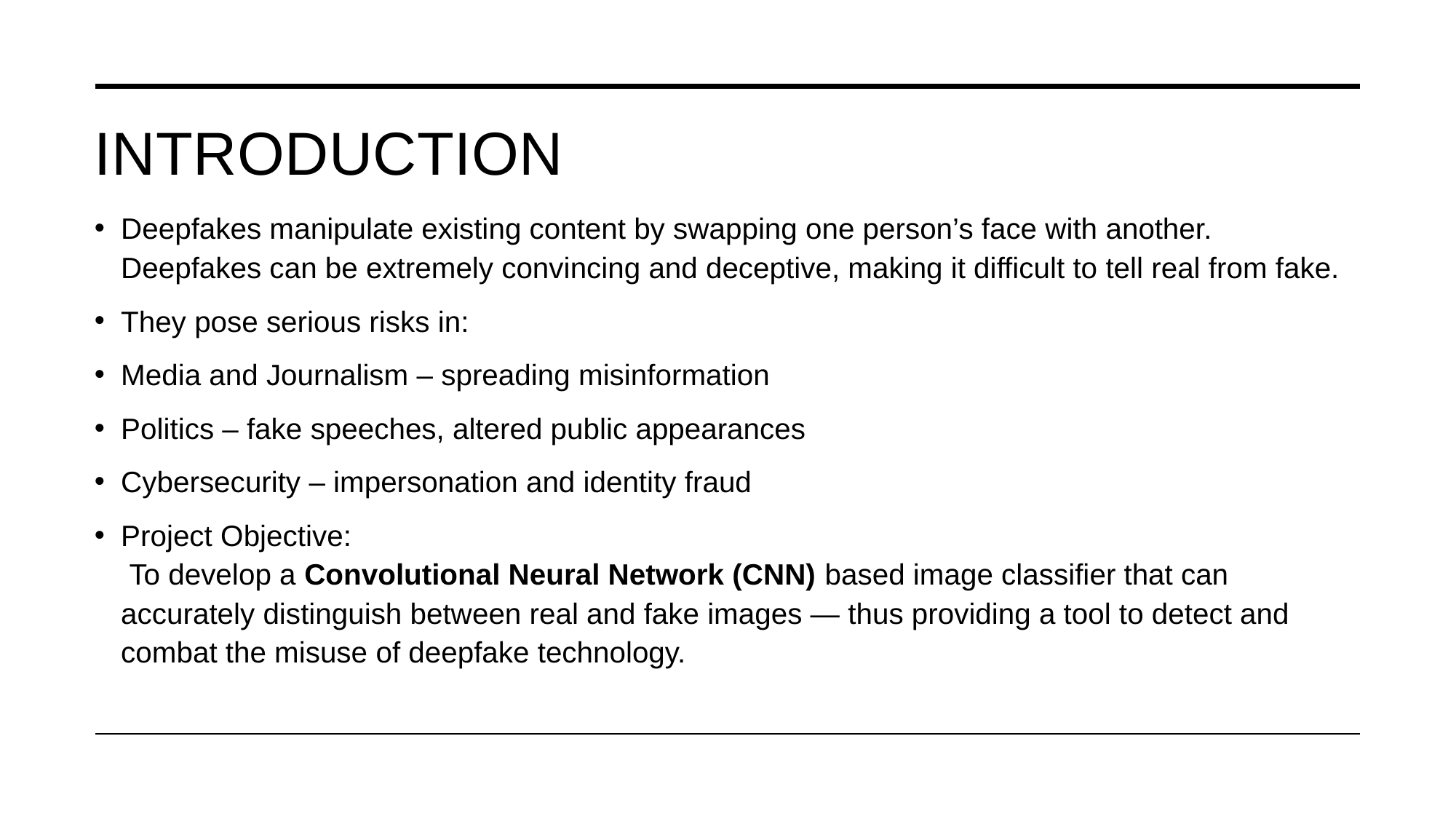

# INTRODUCTION
Deepfakes manipulate existing content by swapping one person’s face with another. Deepfakes can be extremely convincing and deceptive, making it difficult to tell real from fake.
They pose serious risks in:
Media and Journalism – spreading misinformation
Politics – fake speeches, altered public appearances
Cybersecurity – impersonation and identity fraud
Project Objective:
 To develop a Convolutional Neural Network (CNN) based image classifier that can accurately distinguish between real and fake images — thus providing a tool to detect and combat the misuse of deepfake technology.